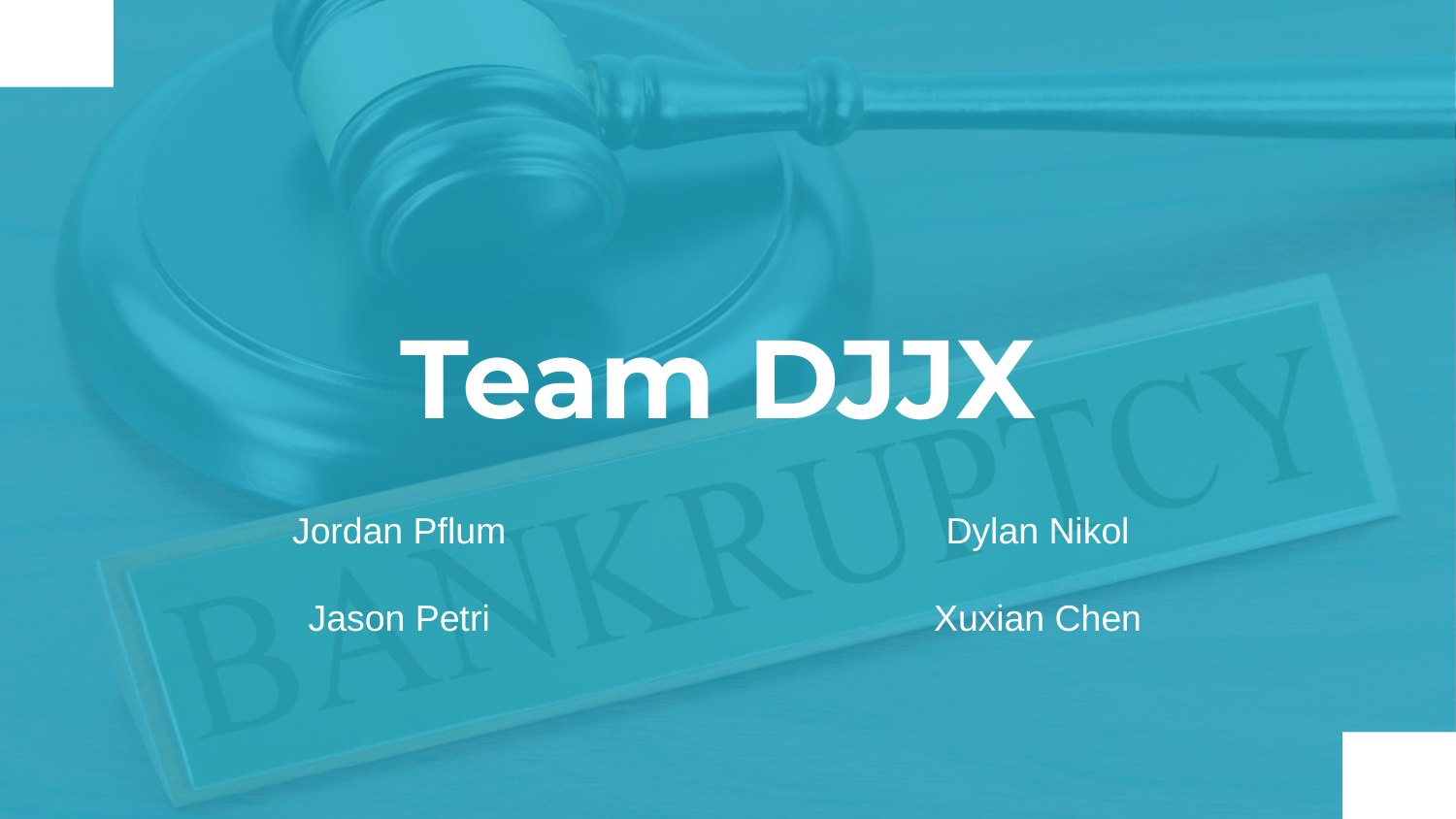

# Team DJJX
Jordan Pflum

Jason Petri
Dylan Nikol

Xuxian Chen